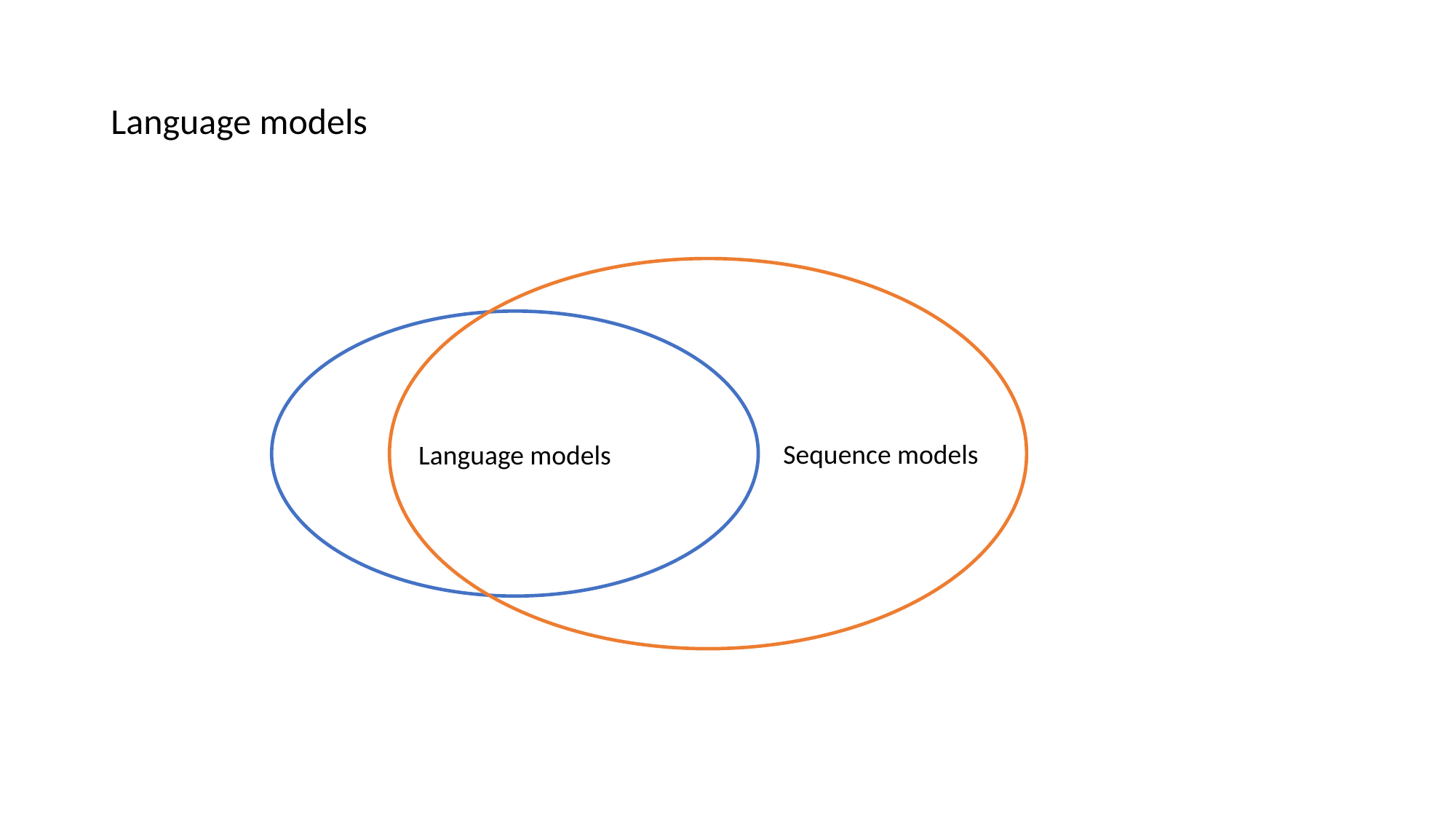

# Language models

Language models
Sequence models